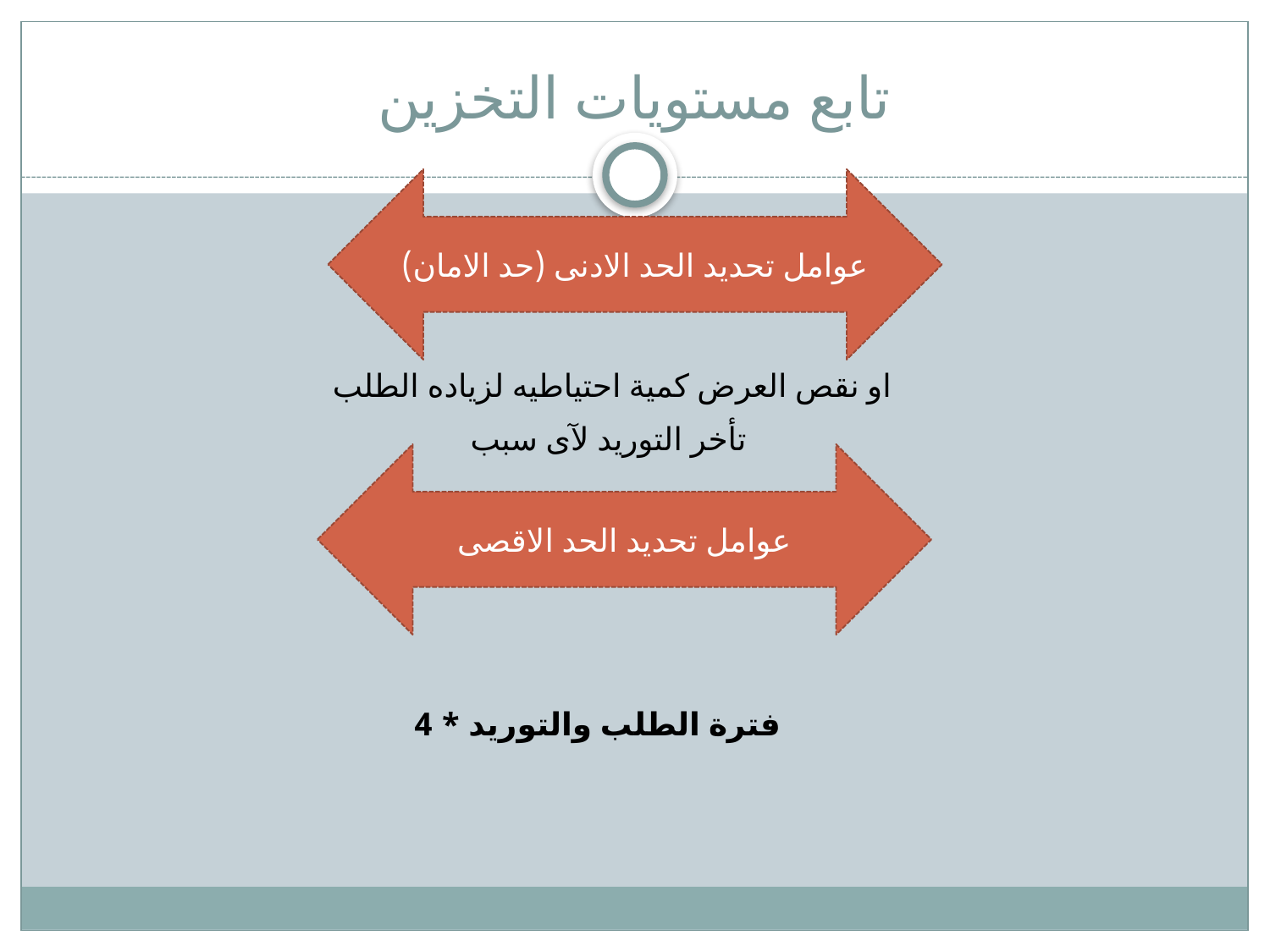

# تابع مستويات التخزين
عوامل تحديد الحد الادنى (حد الامان)
 او نقص العرض كمية احتياطيه لزياده الطلب
تأخر التوريد لآى سبب
عوامل تحديد الحد الاقصى
فترة الطلب والتوريد * 4